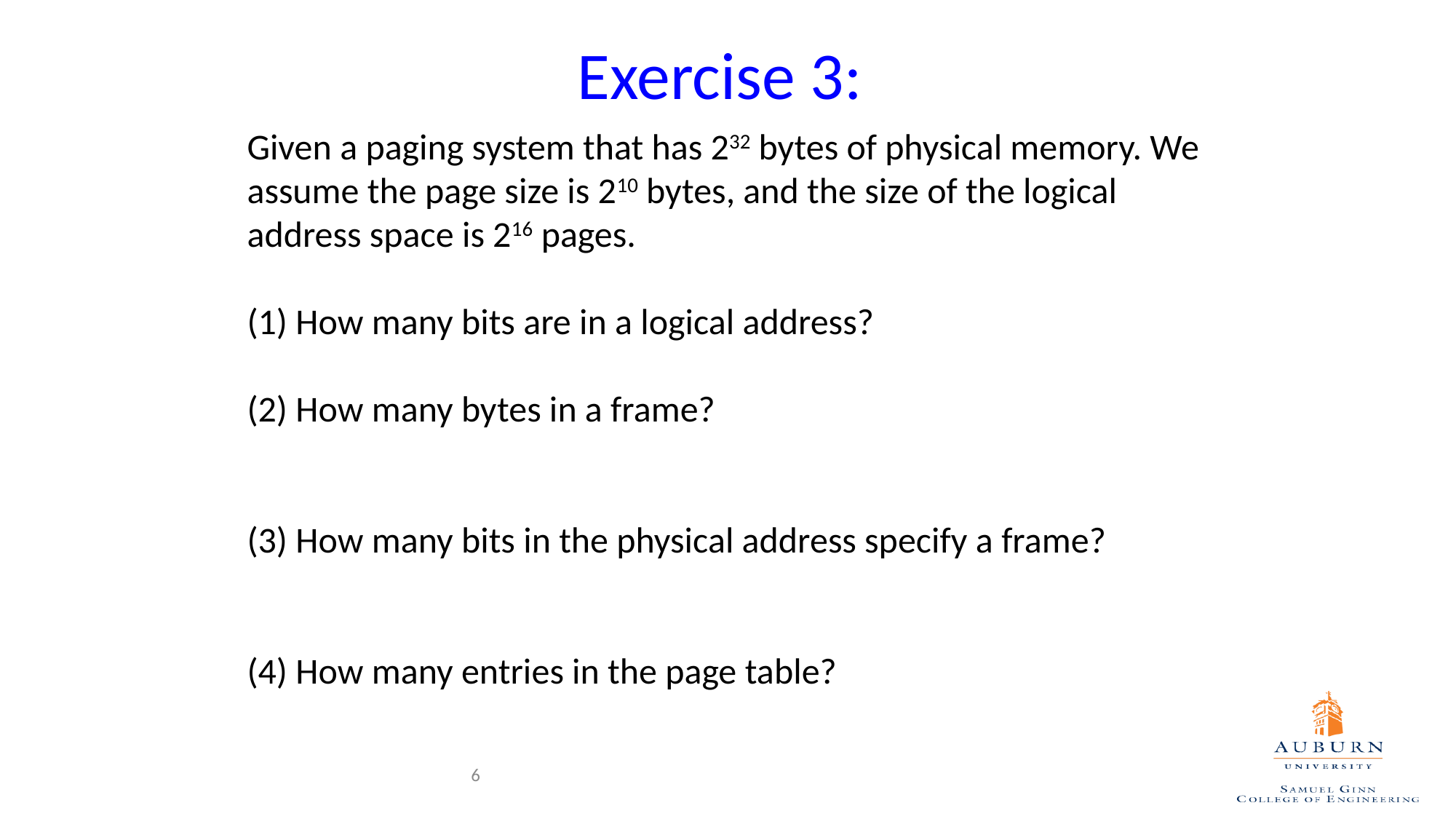

# Exercise 3:
Given a paging system that has 232 bytes of physical memory. We assume the page size is 210 bytes, and the size of the logical address space is 216 pages.

(1) How many bits are in a logical address?

(2) How many bytes in a frame?

(3) How many bits in the physical address specify a frame?

(4) How many entries in the page table?

6